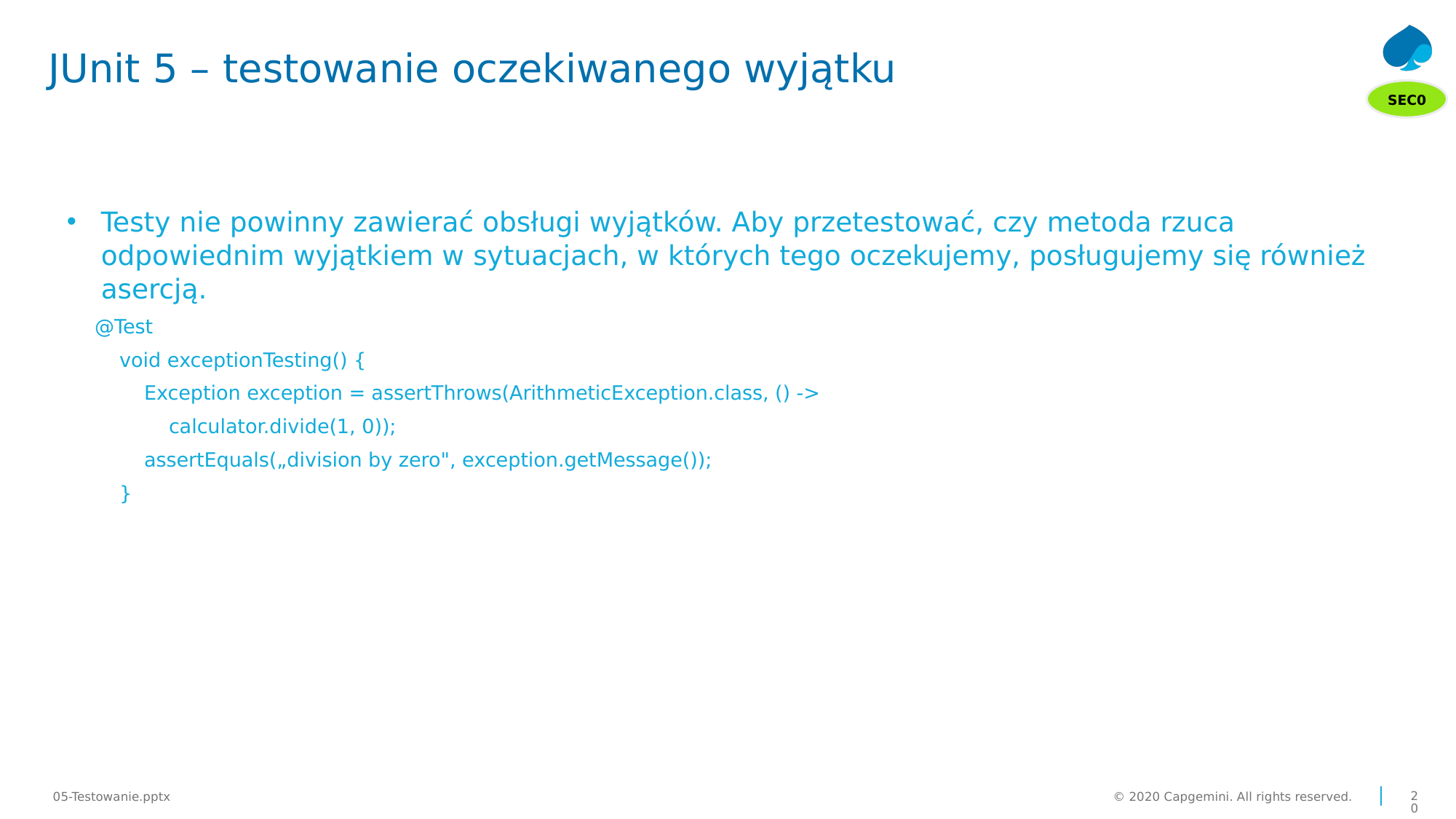

# JUnit 5 – testowanie oczekiwanego wyjątku
SEC0

Testy nie powinny zawierać obsługi wyjątków. Aby przetestować, czy metoda rzuca odpowiednim wyjątkiem w sytuacjach, w których tego oczekujemy, posługujemy się również asercją.
@Test
    void exceptionTesting() {
        Exception exception = assertThrows(ArithmeticException.class, () ->
            calculator.divide(1, 0));
        assertEquals(„division by zero", exception.getMessage());
    }

© 2020 Capgemini. All rights reserved.
20